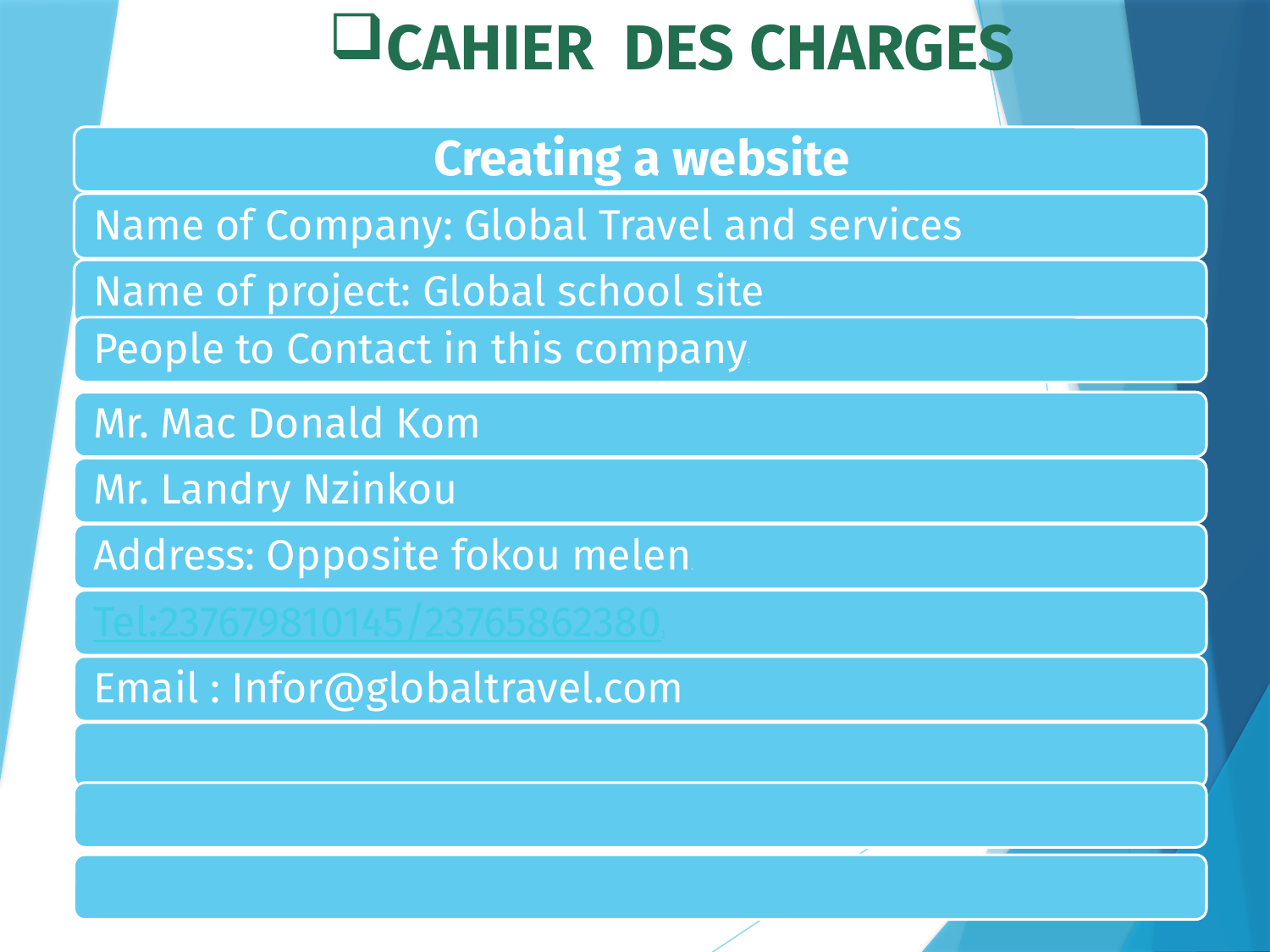

CAHIER  DES CHARGES
Creating a website
Name of Company: Global Travel and services
Name of project: Global school site
People to Contact in this company:
Mr. Mac Donald Kom
Mr. Landry Nzinkou
Address: Opposite fokou melen.
Tel:237679810145/237658623801
Email : Infor@globaltravel.com